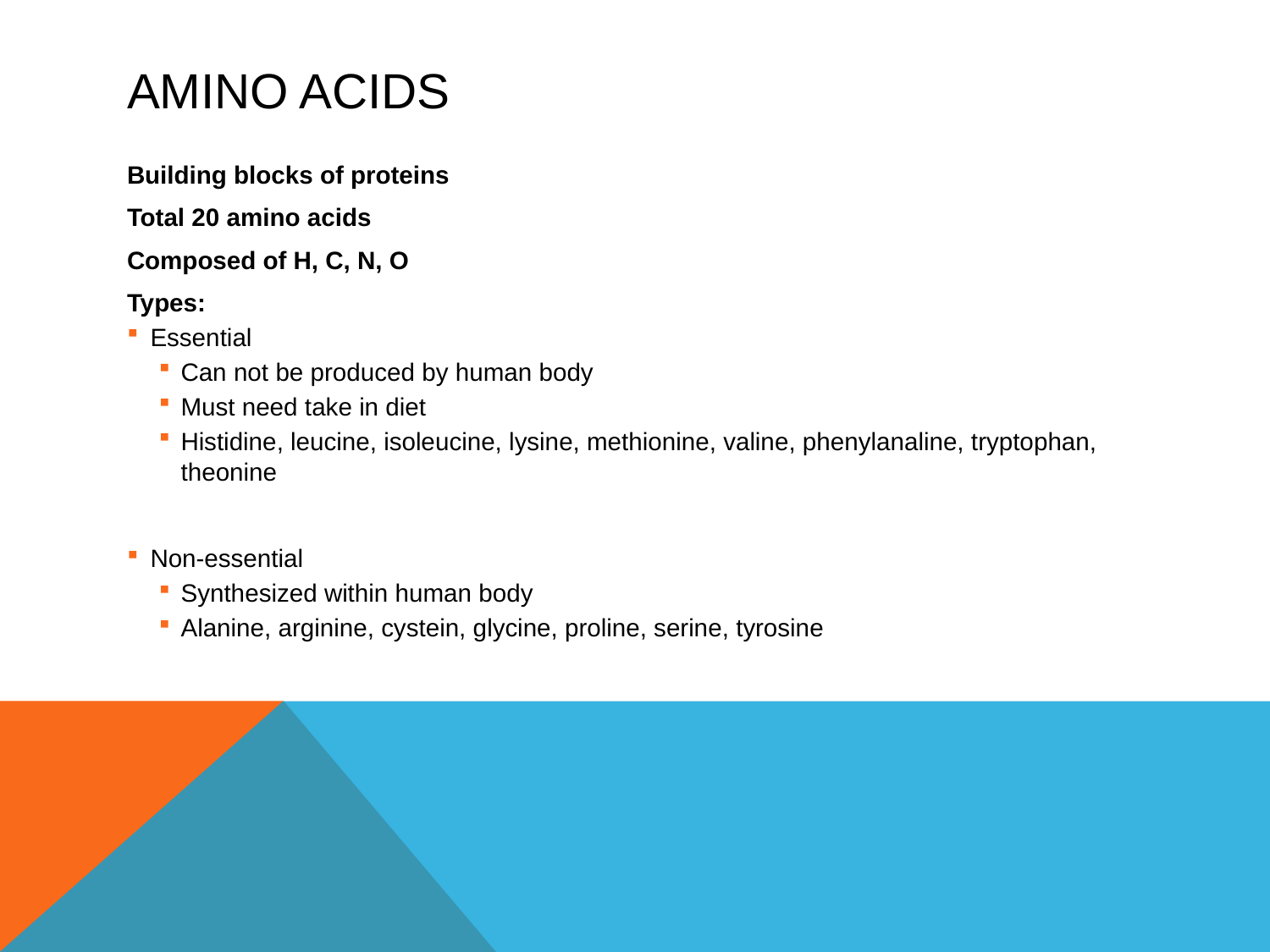

# Amino acids
Building blocks of proteins
Total 20 amino acids
Composed of H, C, N, O
Types:
Essential
Can not be produced by human body
Must need take in diet
Histidine, leucine, isoleucine, lysine, methionine, valine, phenylanaline, tryptophan, theonine

Non-essential
Synthesized within human body
Alanine, arginine, cystein, glycine, proline, serine, tyrosine